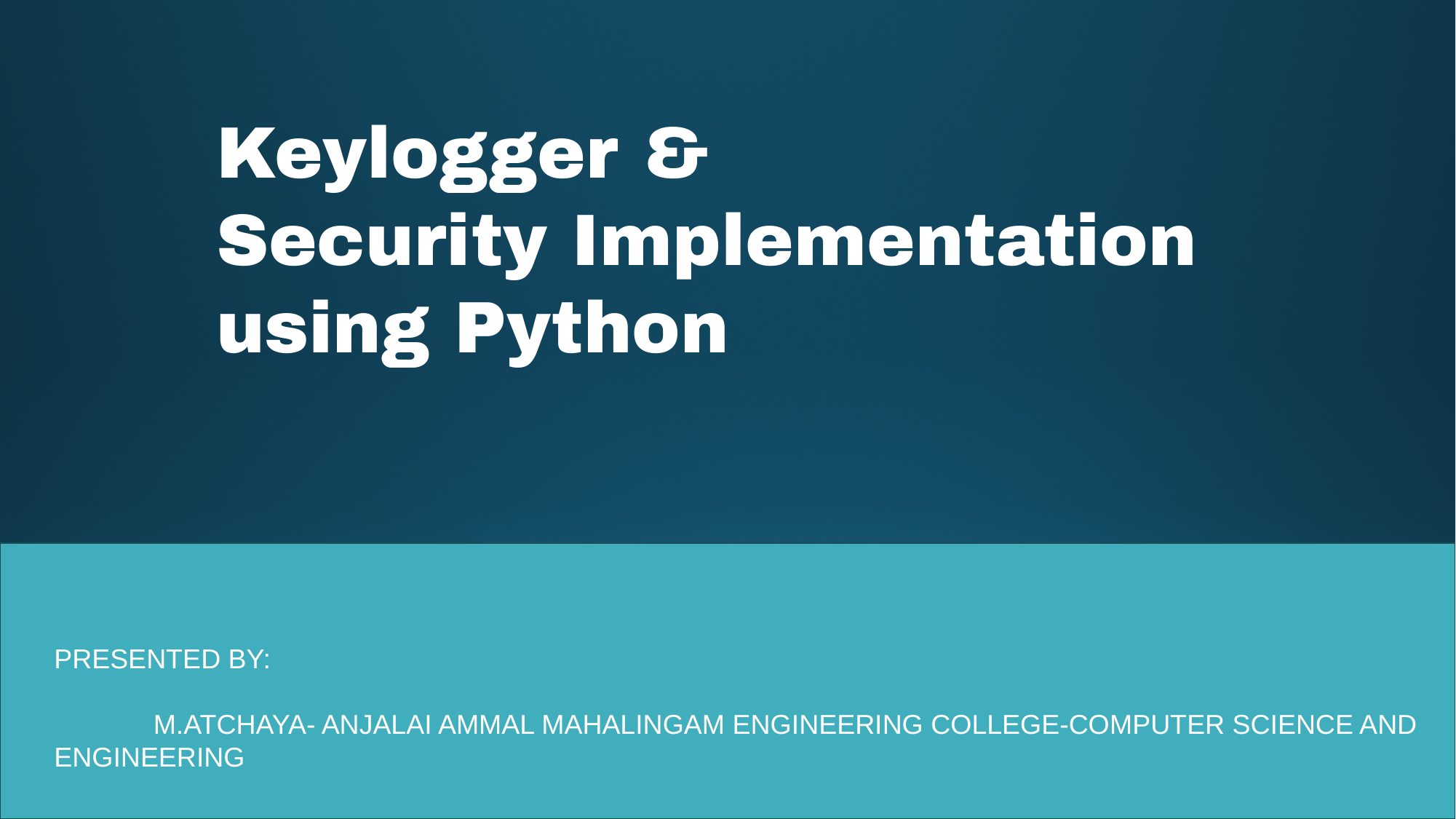

Keylogger & Security Implementation using Python

PRESENTED BY:

             M.ATCHAYA- ANJALAI AMMAL MAHALINGAM ENGINEERING COLLEGE-COMPUTER SCIENCE AND ENGINEERING